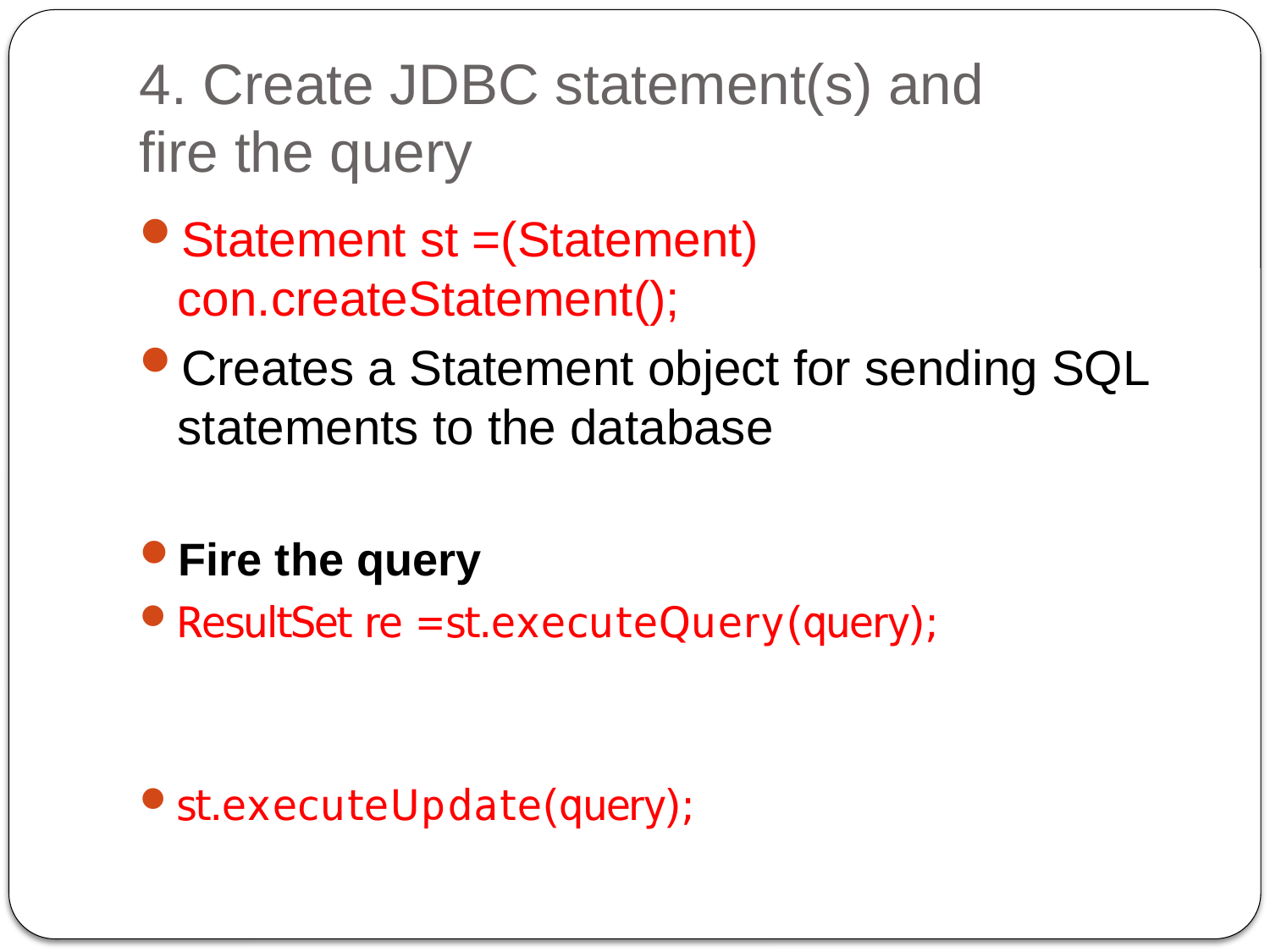

# 4. Create JDBC statement(s) and fire the query
Statement st =(Statement) con.createStatement();
Creates a Statement object for sending SQL statements to the database

Fire the query
ResultSet re =st.executeQuery(query);

st.executeUpdate(query);